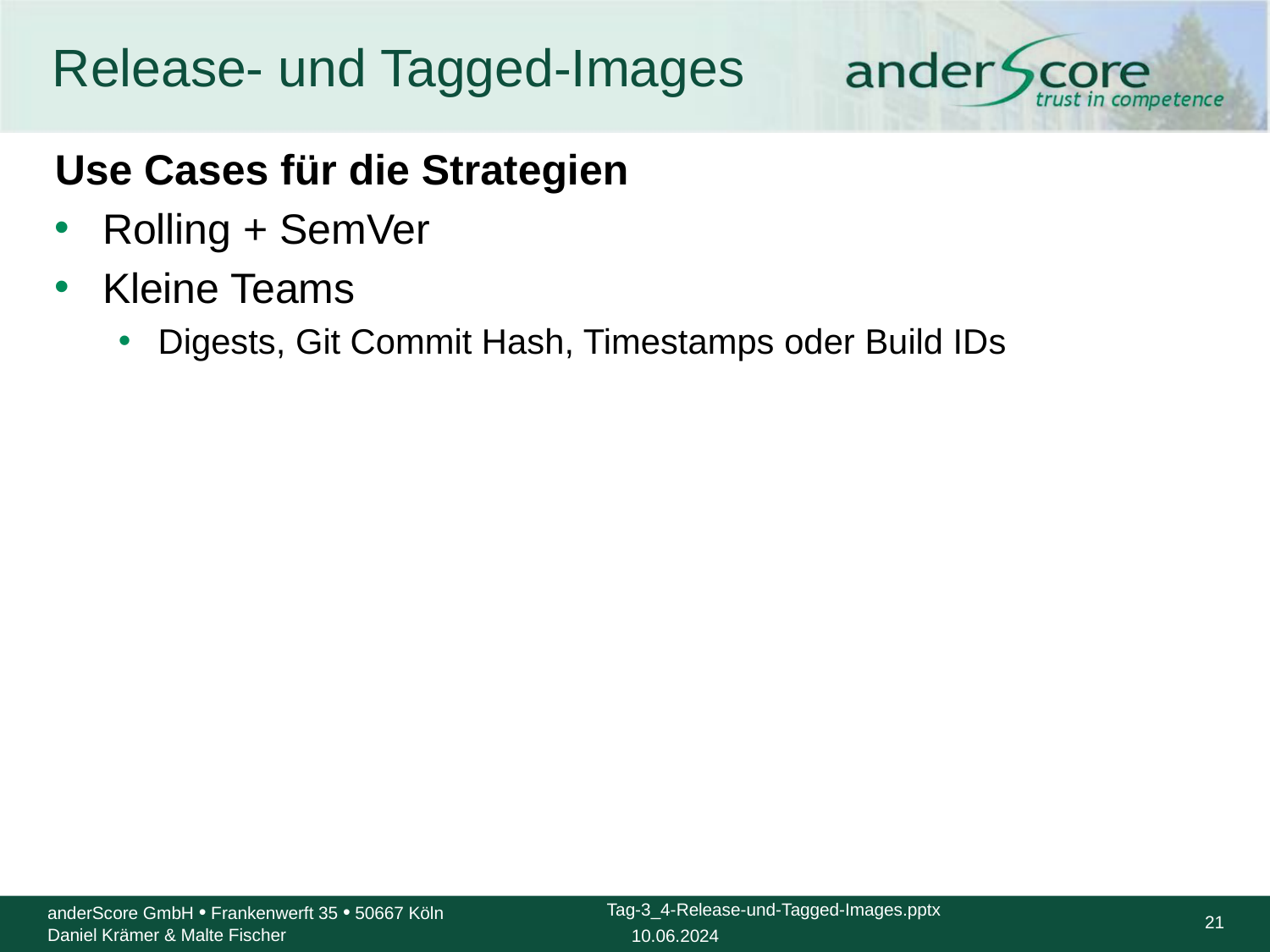

# Release- und Tagged-Images
Use Cases für die Strategien
Rolling + SemVer
Kleine Teams
Digests, Git Commit Hash, Timestamps oder Build IDs